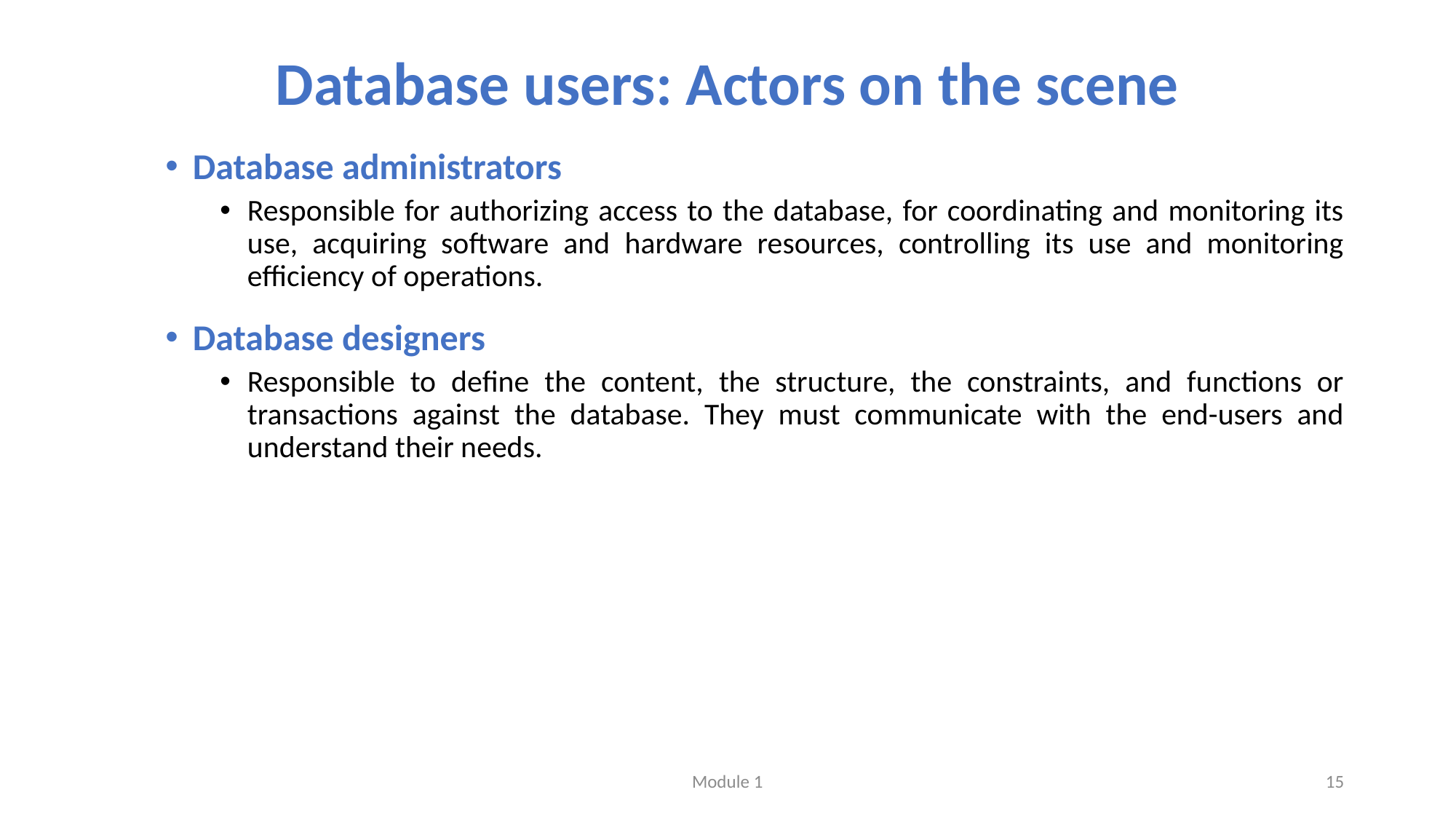

# Database users: Actors on the scene
Database administrators
Responsible for authorizing access to the database, for coordinating and monitoring its use, acquiring software and hardware resources, controlling its use and monitoring efficiency of operations.
Database designers
Responsible to define the content, the structure, the constraints, and functions or transactions against the database. They must communicate with the end-users and understand their needs.
Module 1
15